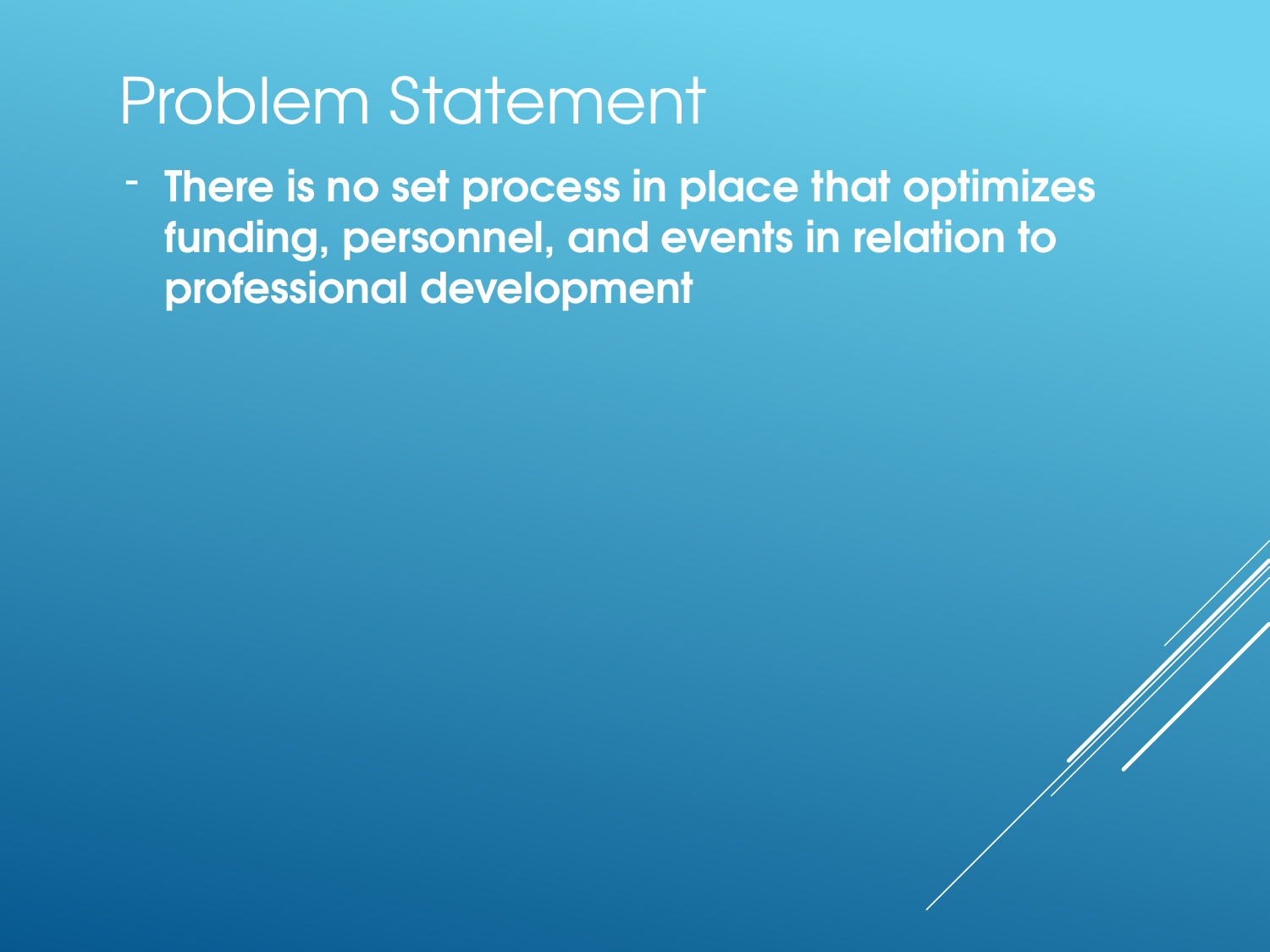

Problem Statement
There is no set process in place that optimizes funding, personnel, and events in relation to professional development